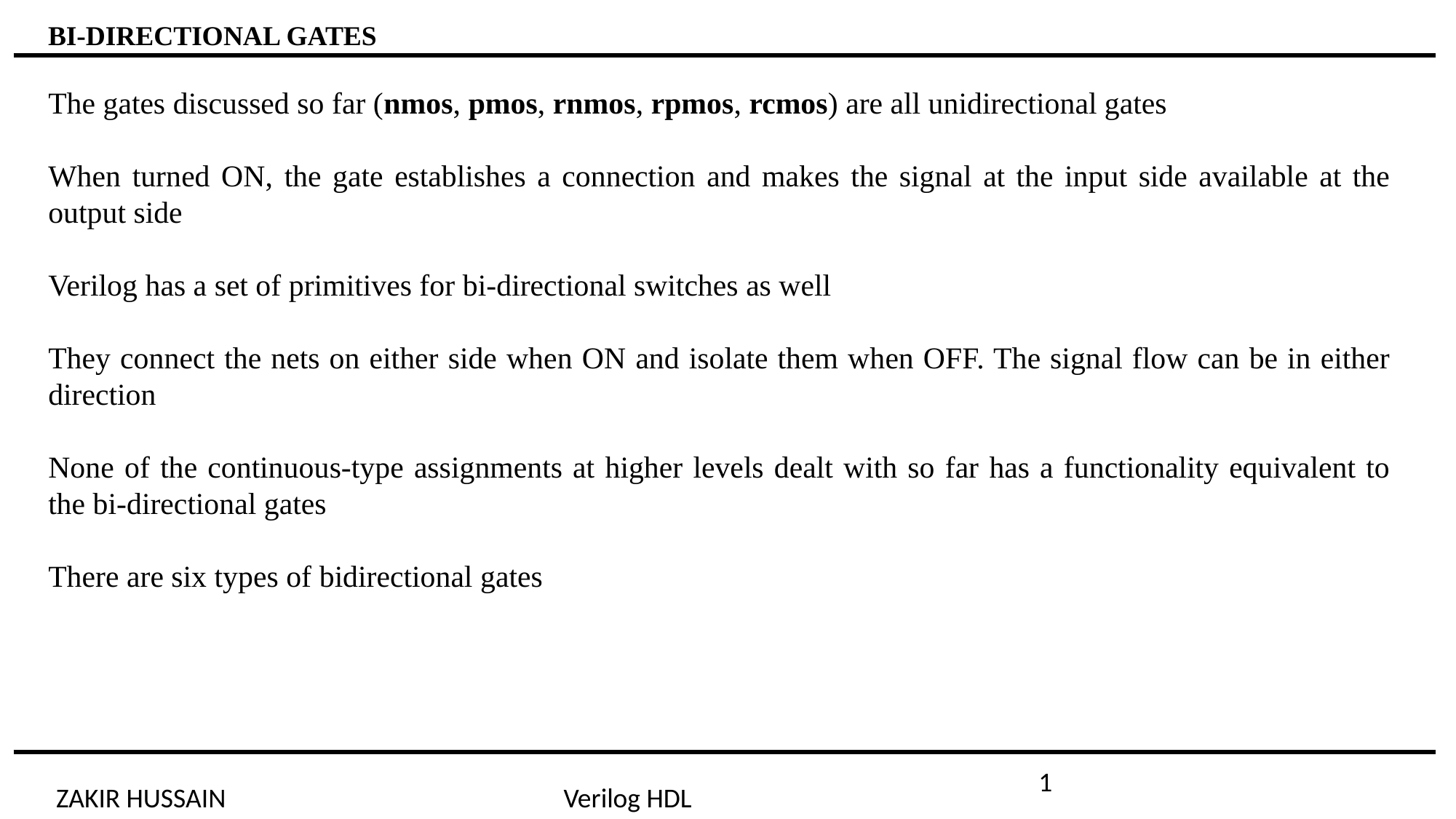

BI-DIRECTIONAL GATES
The gates discussed so far (nmos, pmos, rnmos, rpmos, rcmos) are all unidirectional gates

When turned ON, the gate establishes a connection and makes the signal at the input side available at the output side

Verilog has a set of primitives for bi-directional switches as well

They connect the nets on either side when ON and isolate them when OFF. The signal flow can be in either direction

None of the continuous-type assignments at higher levels dealt with so far has a functionality equivalent to the bi-directional gates

There are six types of bidirectional gates
1